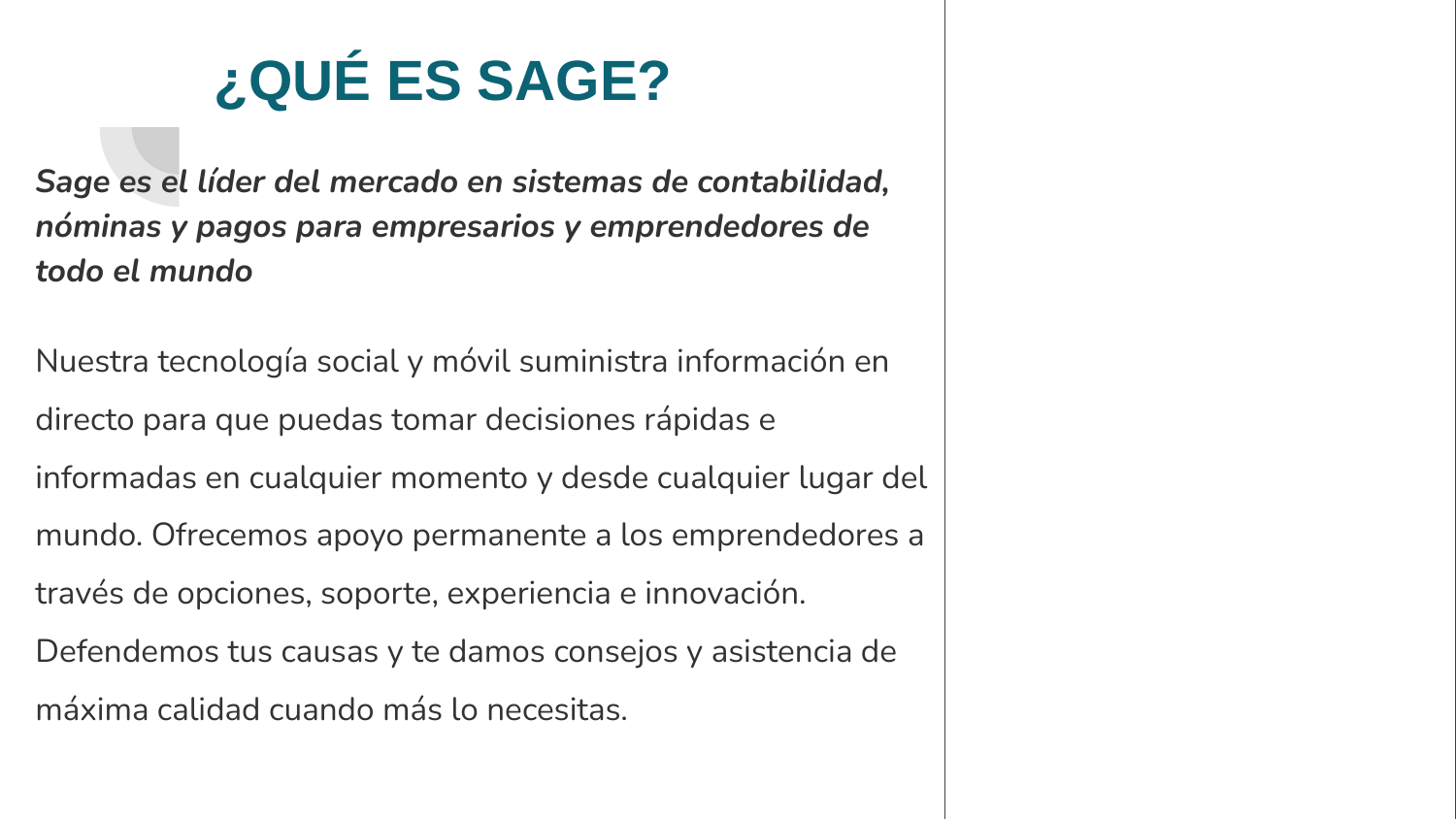

# ¿QUÉ ES SAGE?

Sage es el líder del mercado en sistemas de contabilidad, nóminas y pagos para empresarios y emprendedores de todo el mundo
Nuestra tecnología social y móvil suministra información en directo para que puedas tomar decisiones rápidas e informadas en cualquier momento y desde cualquier lugar del mundo. Ofrecemos apoyo permanente a los emprendedores a través de opciones, soporte, experiencia e innovación. Defendemos tus causas y te damos consejos y asistencia de máxima calidad cuando más lo necesitas.